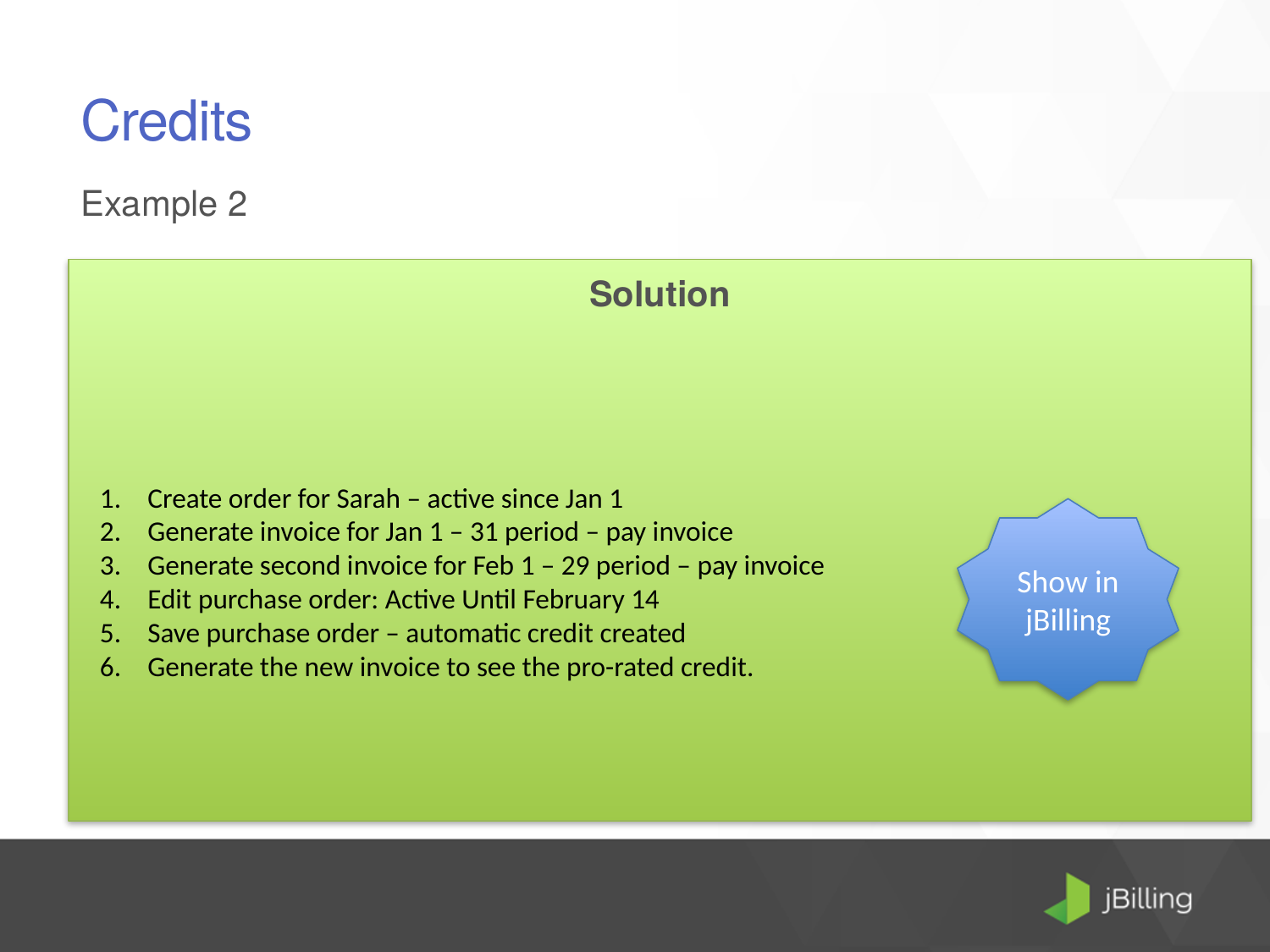

# Credits
Example 2

Solution
Create order for Sarah – active since Jan 1
Generate invoice for Jan 1 – 31 period – pay invoice
Generate second invoice for Feb 1 – 29 period – pay invoice
Edit purchase order: Active Until February 14
Save purchase order – automatic credit created
Generate the new invoice to see the pro-rated credit.
Box it up sells boxes to Sarah Todd. Sarah Todd started Pre-paying for her monthly charges of $600 on January 1.

She receives her first invoice on for the period of January immediately. Then she receives her second invoice for February on February 1. Both invoices are paid (pre-paid).

Sarah decides on February 14 that she no longer needs the boxes.
Show in jBilling